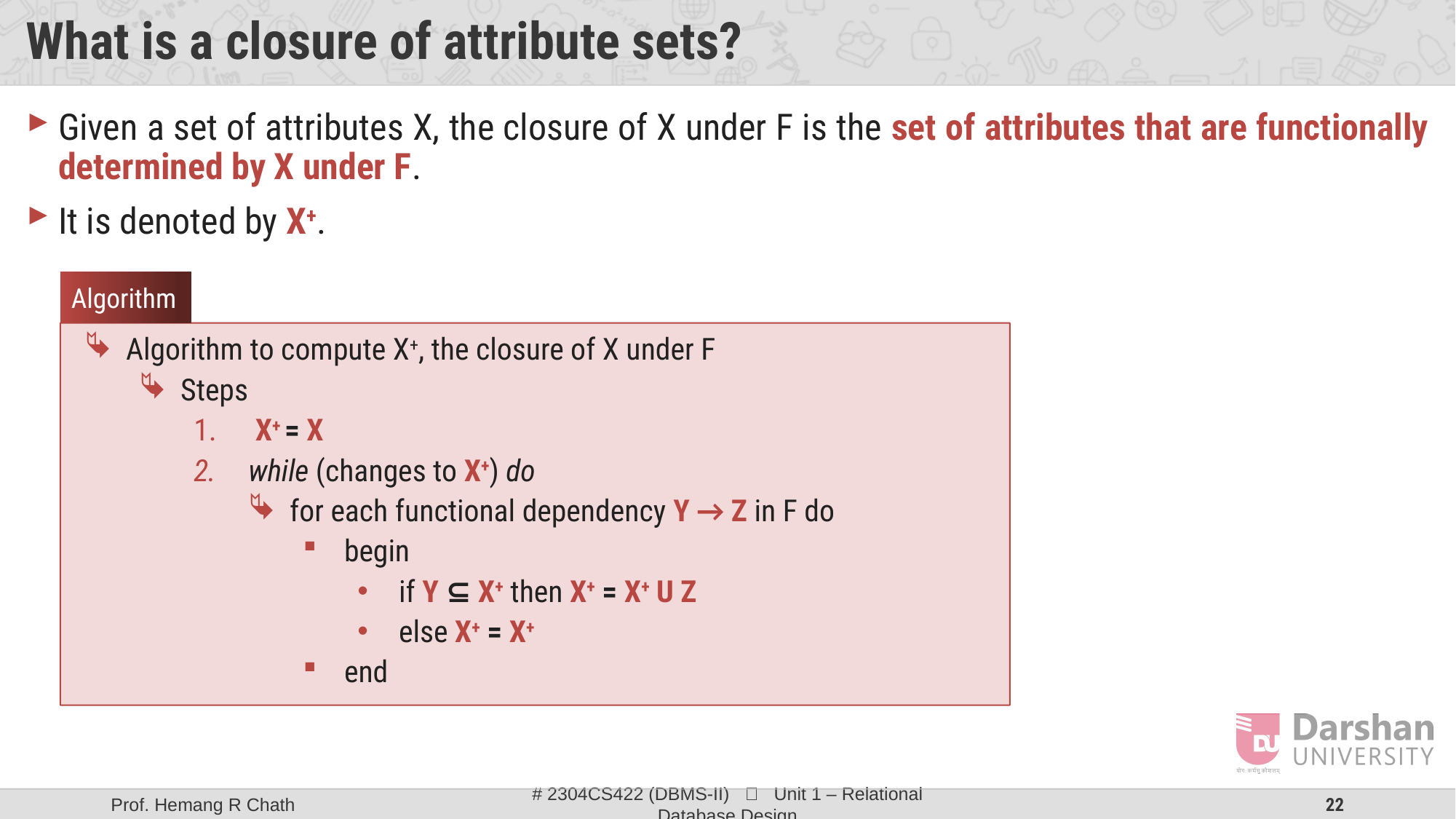

# What is a closure of attribute sets?
Given a set of attributes X, the closure of X under F is the set of attributes that are functionally determined by X under F.
It is denoted by X+.
Algorithm
Algorithm to compute X+, the closure of X under F
Steps
 X+ = X
while (changes to X+) do
for each functional dependency Y → Z in F do
begin
if Y ⊆ X+ then X+ = X+ U Z
else X+ = X+
end